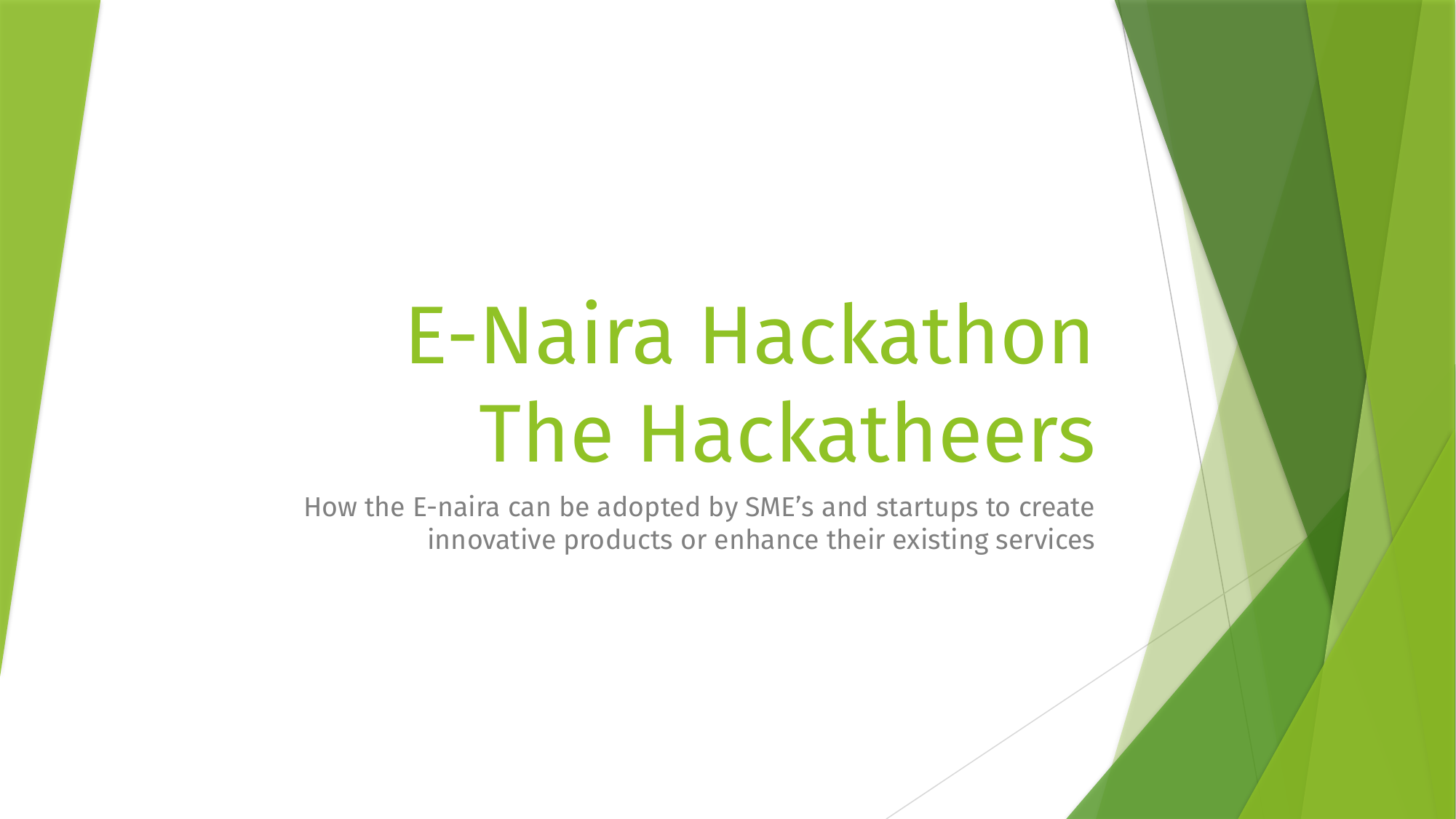

# E-Naira Hackathon The Hackatheers
How the E-naira can be adopted by SME’s and startups to create innovative products or enhance their existing services